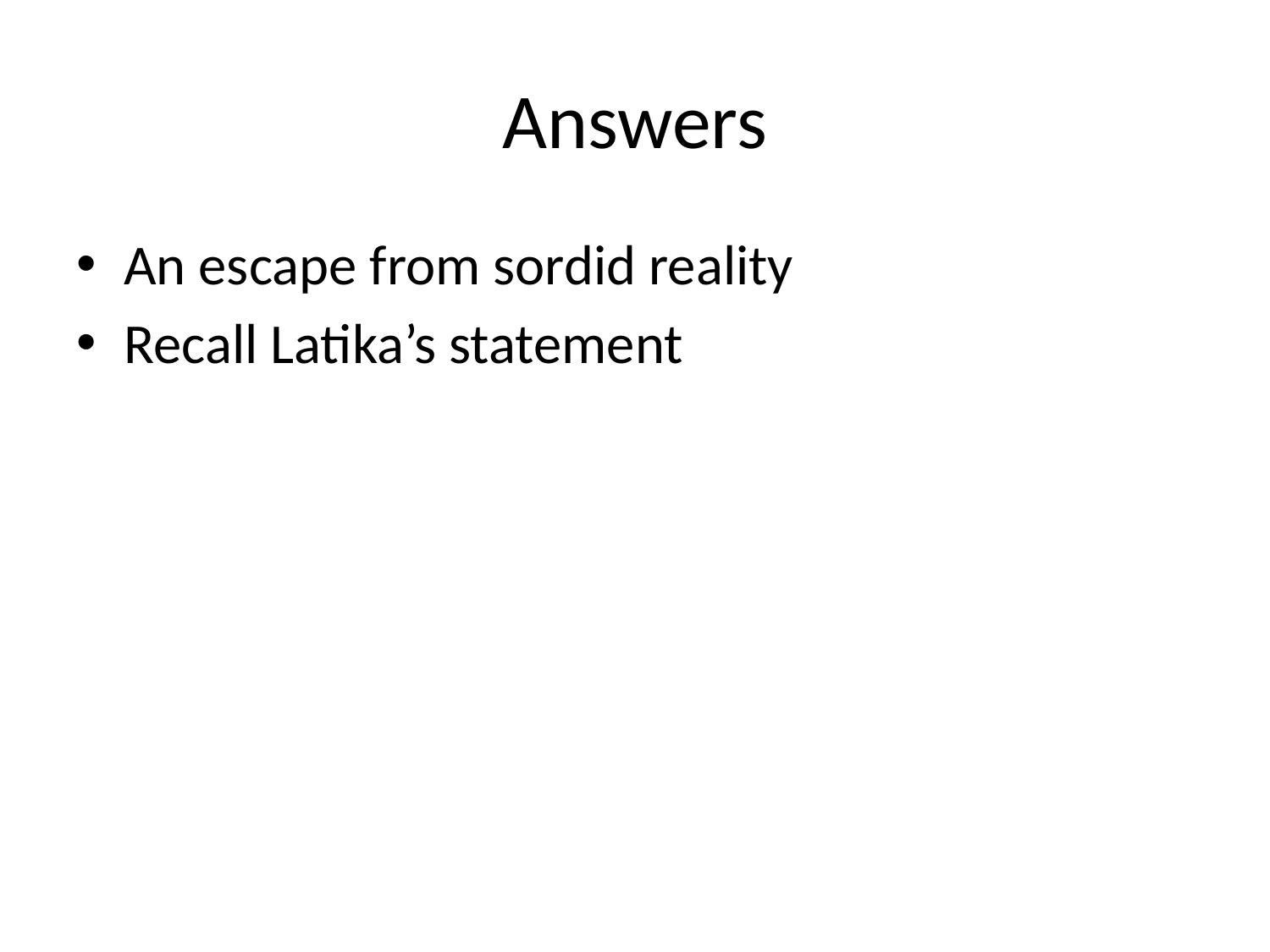

# Answers
An escape from sordid reality
Recall Latika’s statement